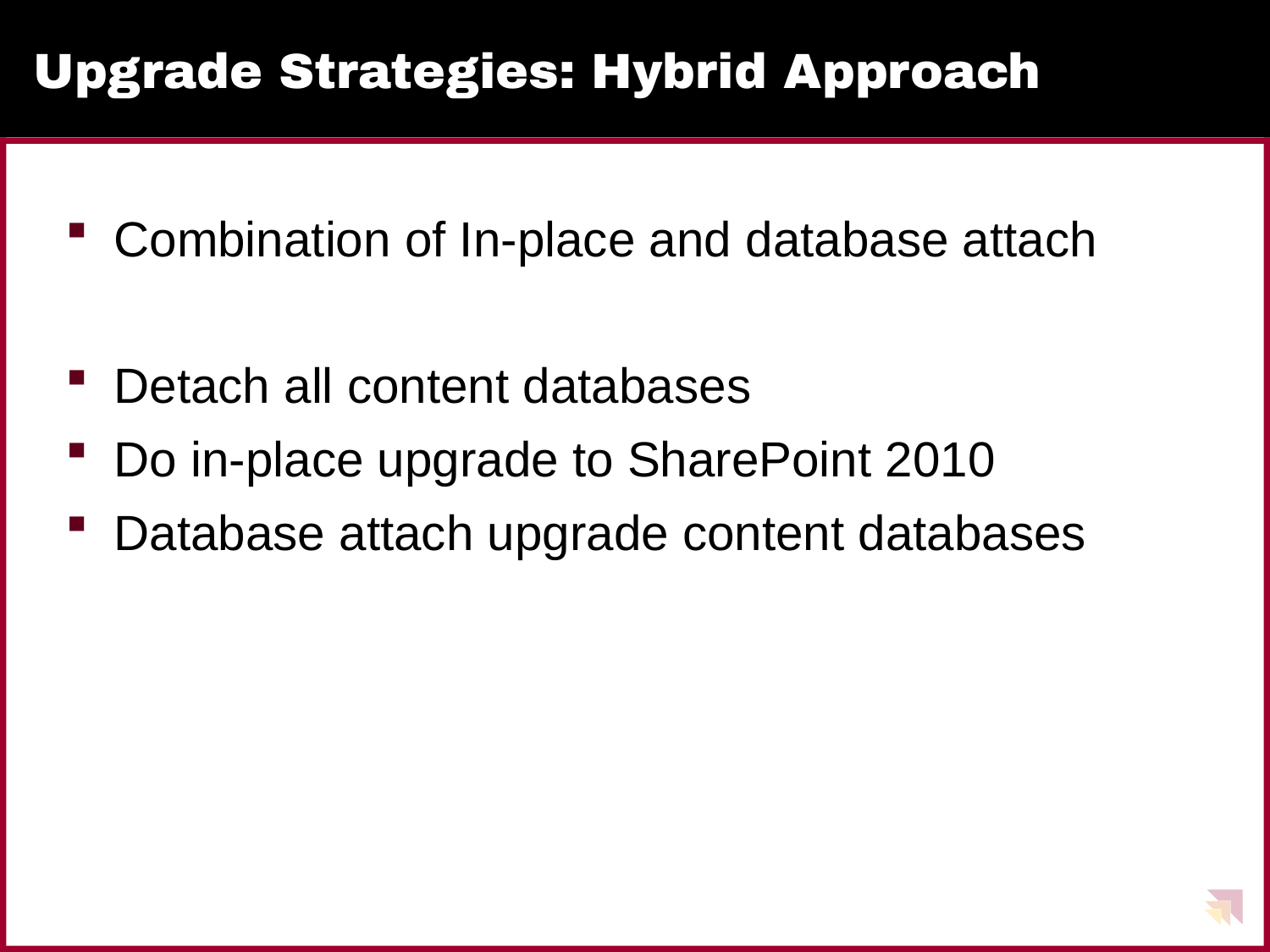

# Upgrade Strategies: Hybrid Approach
Combination of In-place and database attach

Detach all content databases
Do in-place upgrade to SharePoint 2010
Database attach upgrade content databases